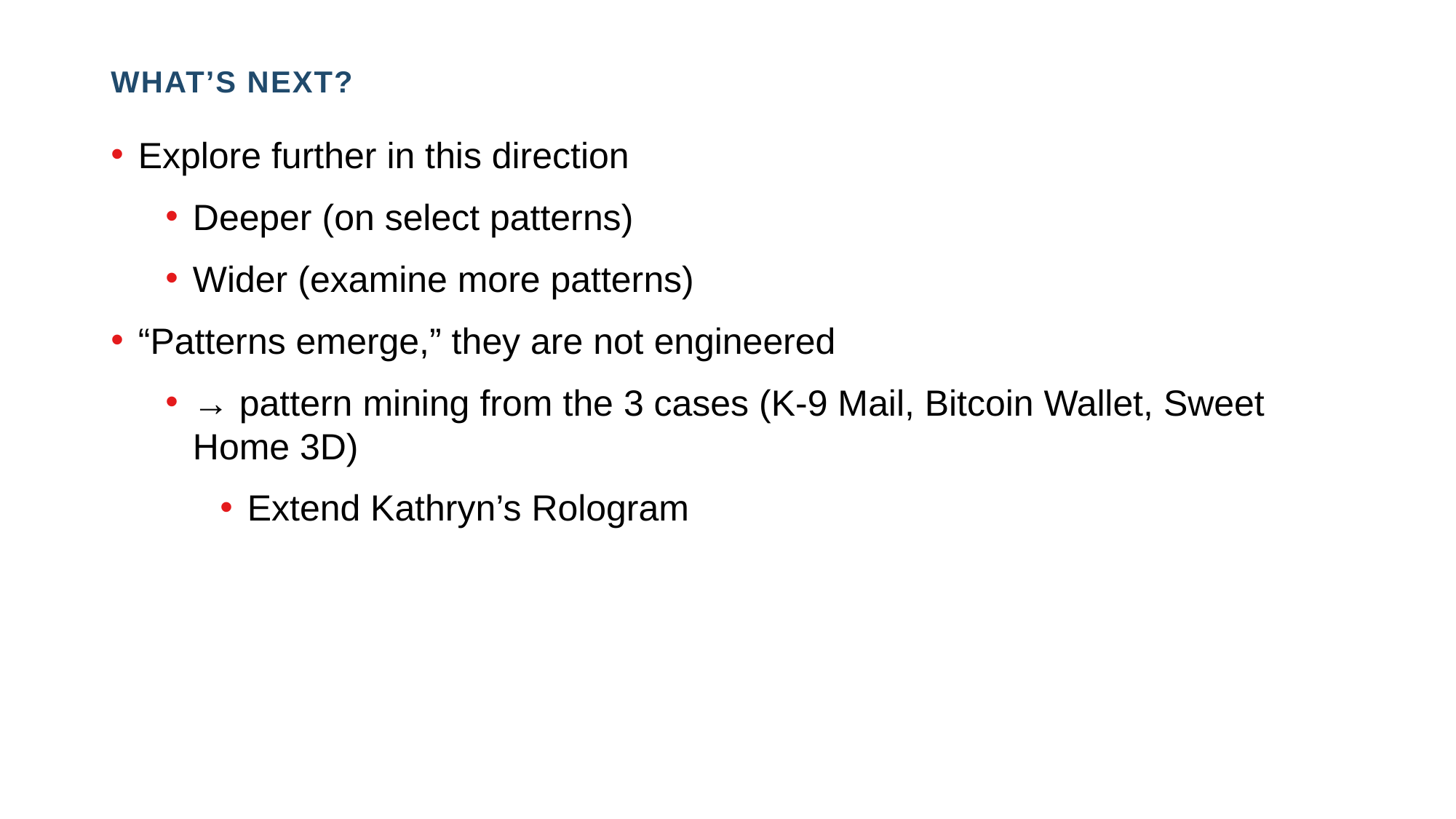

# What’s next?
Explore further in this direction
Deeper (on select patterns)
Wider (examine more patterns)
“Patterns emerge,” they are not engineered
→ pattern mining from the 3 cases (K-9 Mail, Bitcoin Wallet, Sweet Home 3D)
Extend Kathryn’s Rologram